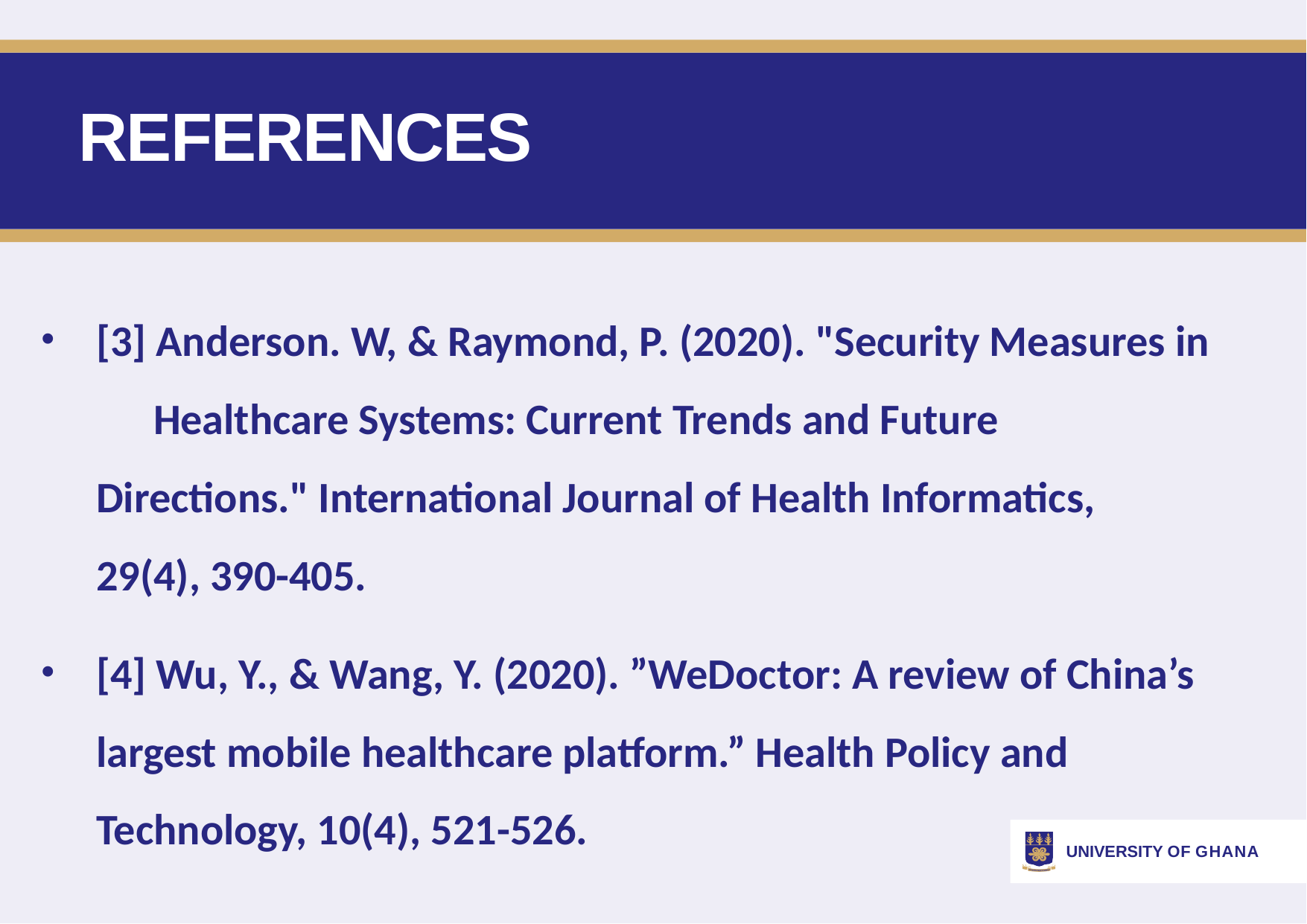

# REFERENCES
[3] Anderson. W, & Raymond, P. (2020). "Security Measures in 	Healthcare Systems: Current Trends and Future 	Directions." International Journal of Health Informatics, 	29(4), 390-405.
[4] Wu, Y., & Wang, Y. (2020). ”WeDoctor: A review of China’s 	largest mobile healthcare platform.” Health Policy and 	Technology, 10(4), 521-526.

UNIVERSITY OF GHANA